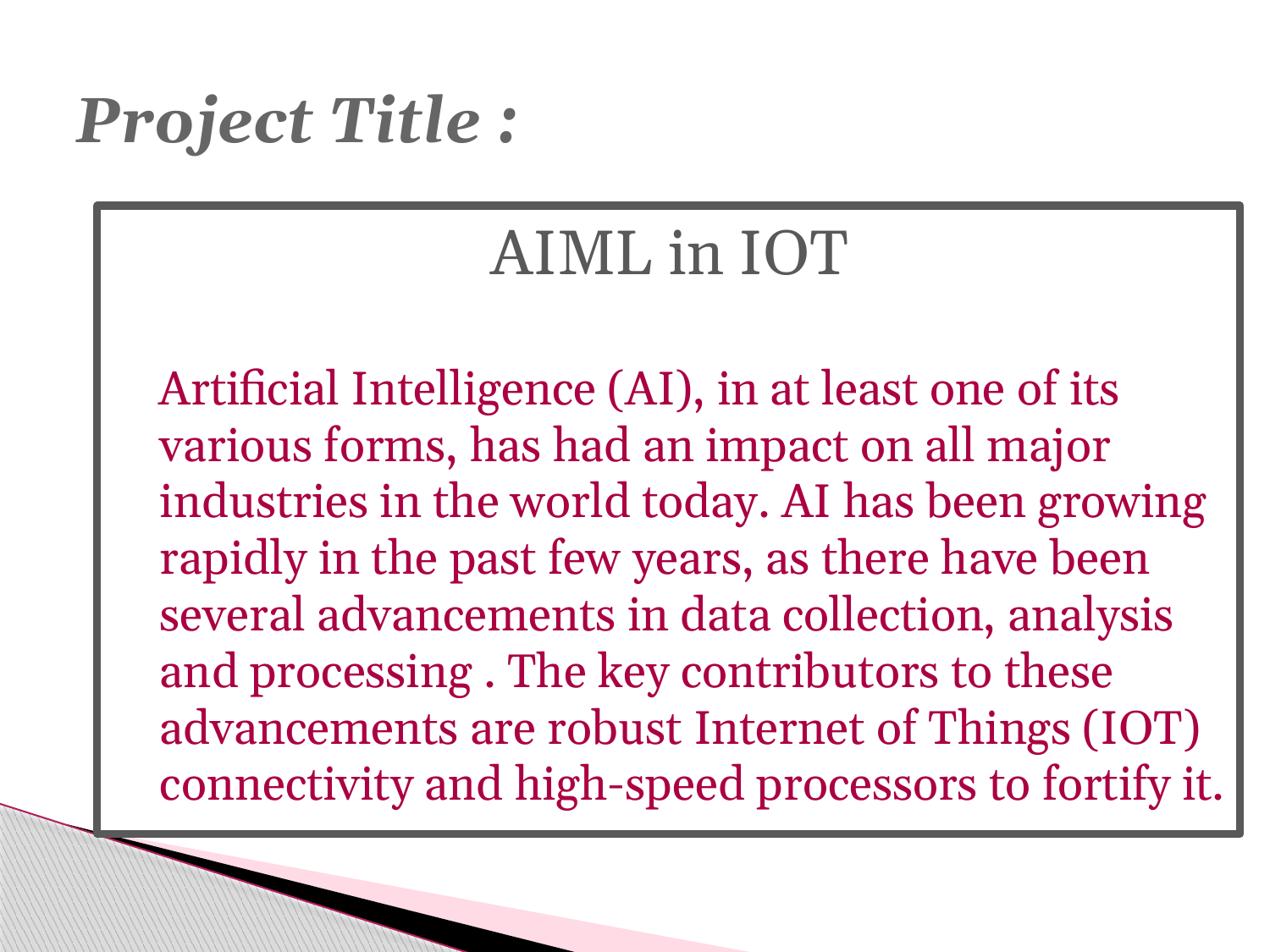

# Project Title :
                        AIML in IOT

   Artificial Intelligence (AI), in at least one of its various forms, has had an impact on all major industries in the world today. AI has been growing rapidly in the past few years, as there have been several advancements in data collection, analysis and processing . The key contributors to these advancements are robust Internet of Things (IOT) connectivity and high-speed processors to fortify it.